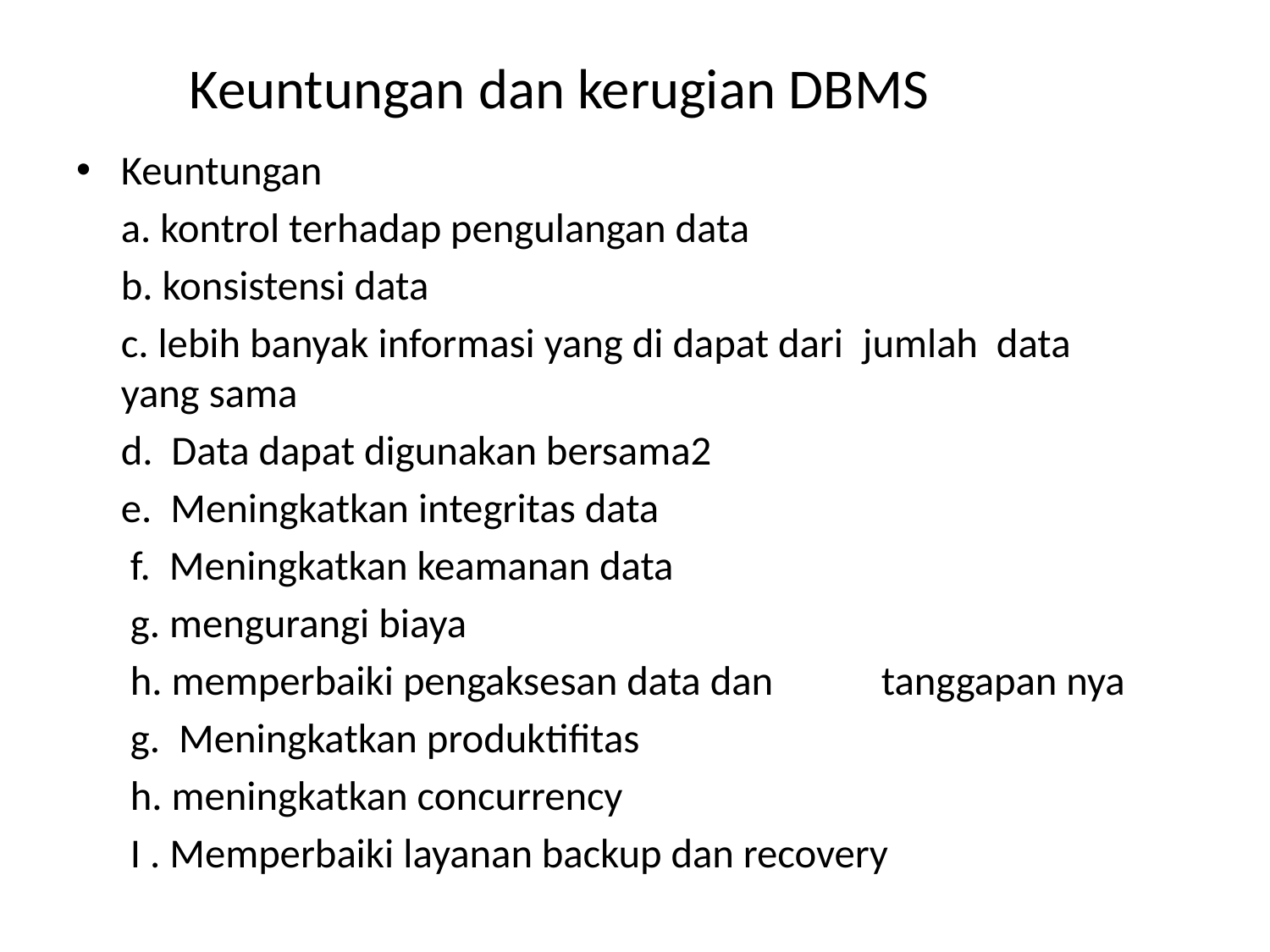

# Keuntungan dan kerugian DBMS
Keuntungan
	a. kontrol terhadap pengulangan data
	b. konsistensi data
	c. lebih banyak informasi yang di dapat dari 	jumlah  data yang sama
	d.  Data dapat digunakan bersama2
	e.  Meningkatkan integritas data
	 f.  Meningkatkan keamanan data
	 g. mengurangi biaya
	 h. memperbaiki pengaksesan data dan 		  tanggapan nya
	 g.  Meningkatkan produktifitas
	 h. meningkatkan concurrency
	 I . Memperbaiki layanan backup dan recovery